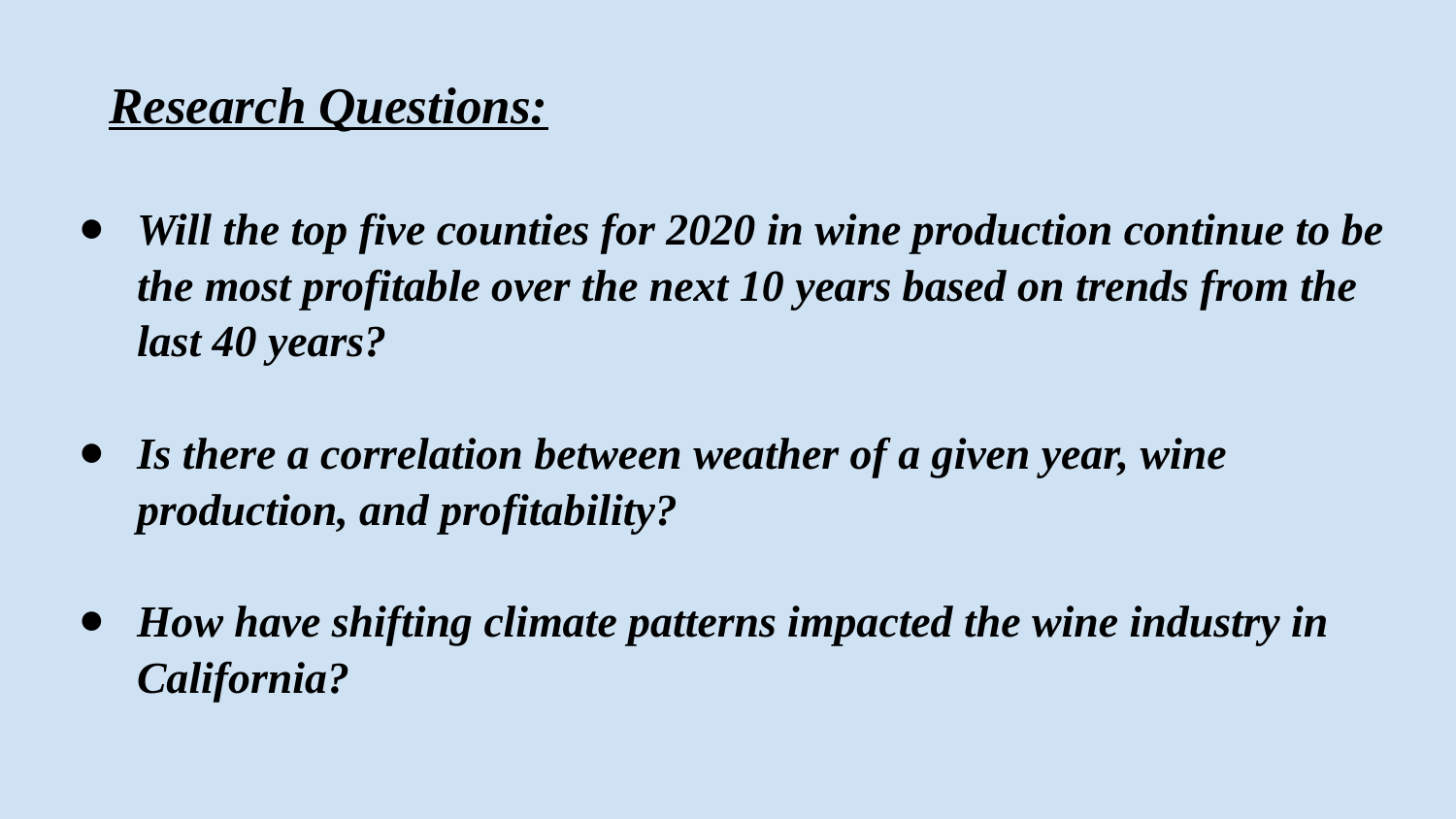

# Research Questions:
Will the top five counties for 2020 in wine production continue to be the most profitable over the next 10 years based on trends from the last 40 years?

Is there a correlation between weather of a given year, wine production, and profitability?

How have shifting climate patterns impacted the wine industry in California?